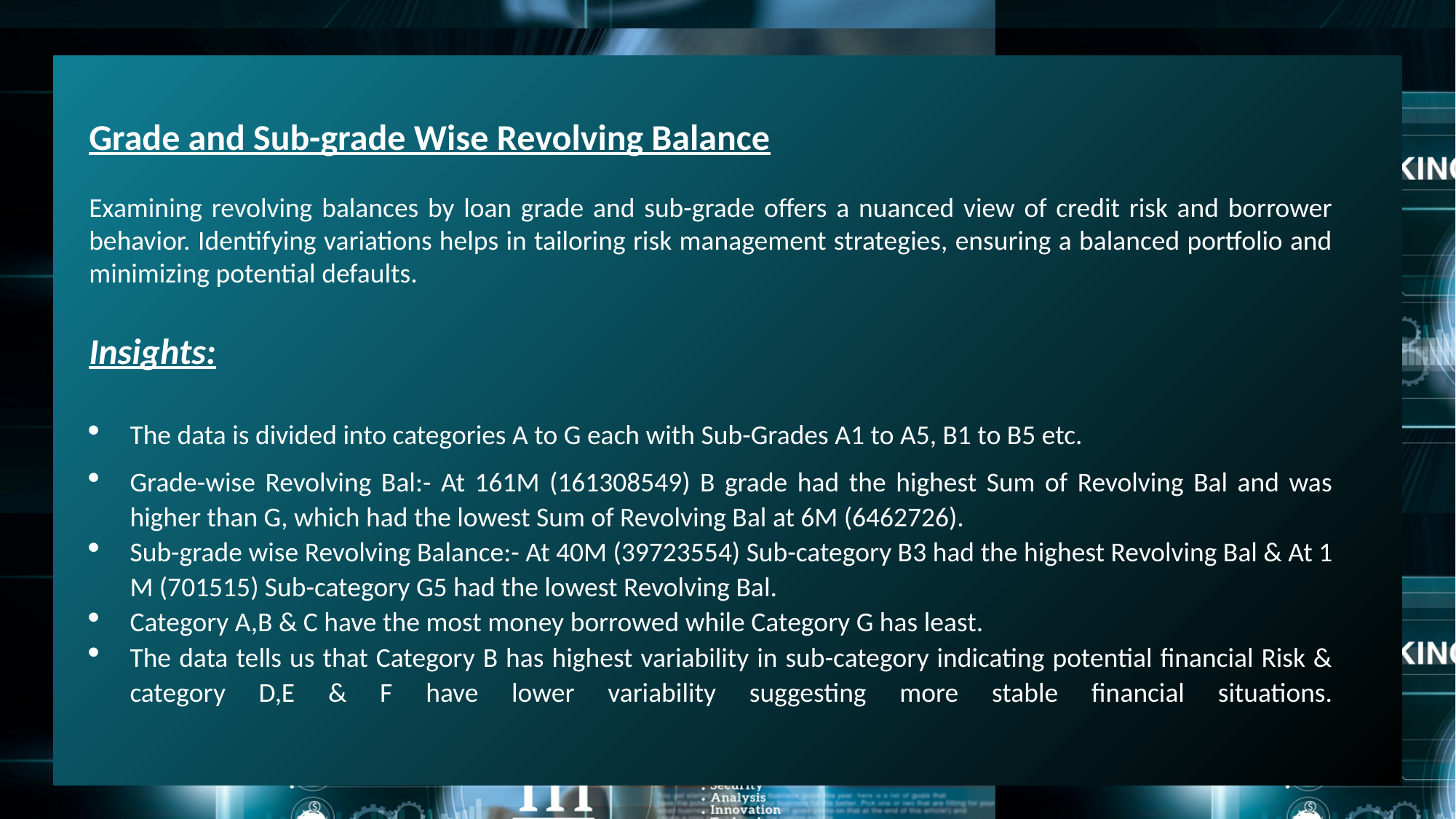

Grade and Sub-grade Wise Revolving Balance

Examining revolving balances by loan grade and sub-grade offers a nuanced view of credit risk and borrower behavior. Identifying variations helps in tailoring risk management strategies, ensuring a balanced portfolio and minimizing potential defaults.
Insights:

The data is divided into categories A to G each with Sub-Grades A1 to A5, B1 to B5 etc.
Grade-wise Revolving Bal:- At 161M (161308549) B grade had the highest Sum of Revolving Bal and was higher than G, which had the lowest Sum of Revolving Bal at 6M (6462726).
Sub-grade wise Revolving Balance:- At 40M (39723554) Sub-category B3 had the highest Revolving Bal & At 1 M (701515) Sub-category G5 had the lowest Revolving Bal.
Category A,B & C have the most money borrowed while Category G has least.
The data tells us that Category B has highest variability in sub-category indicating potential financial Risk & category D,E & F have lower variability suggesting more stable financial situations.
﻿﻿﻿ ﻿﻿ ﻿